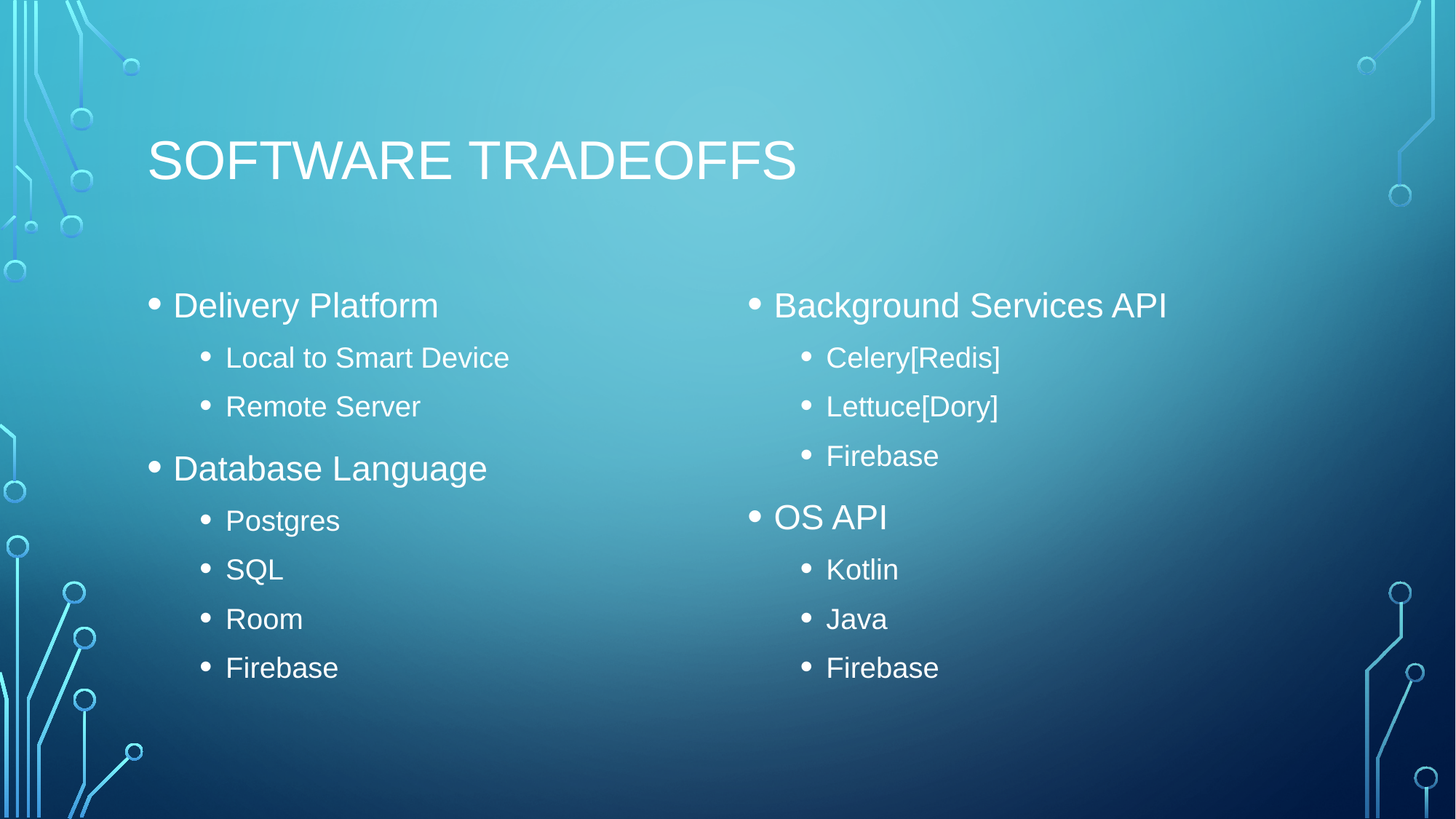

# Software Tradeoffs
Delivery Platform
Local to Smart Device
Remote Server
Database Language
Postgres
SQL
Room
Firebase
Background Services API
Celery[Redis]
Lettuce[Dory]
Firebase
OS API
Kotlin
Java
Firebase